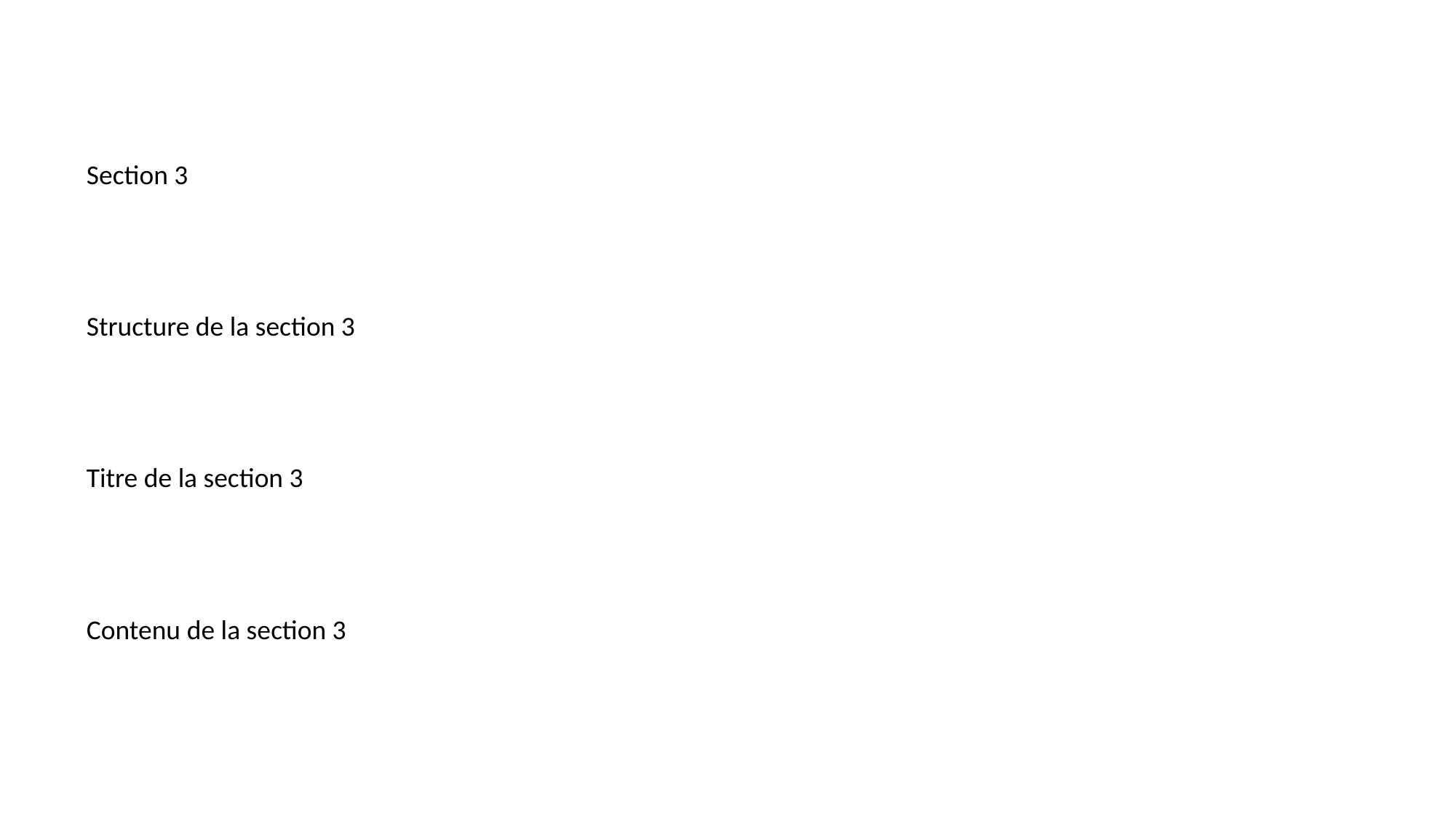

#
Section 3

Structure de la section 3
Titre de la section 3
Contenu de la section 3